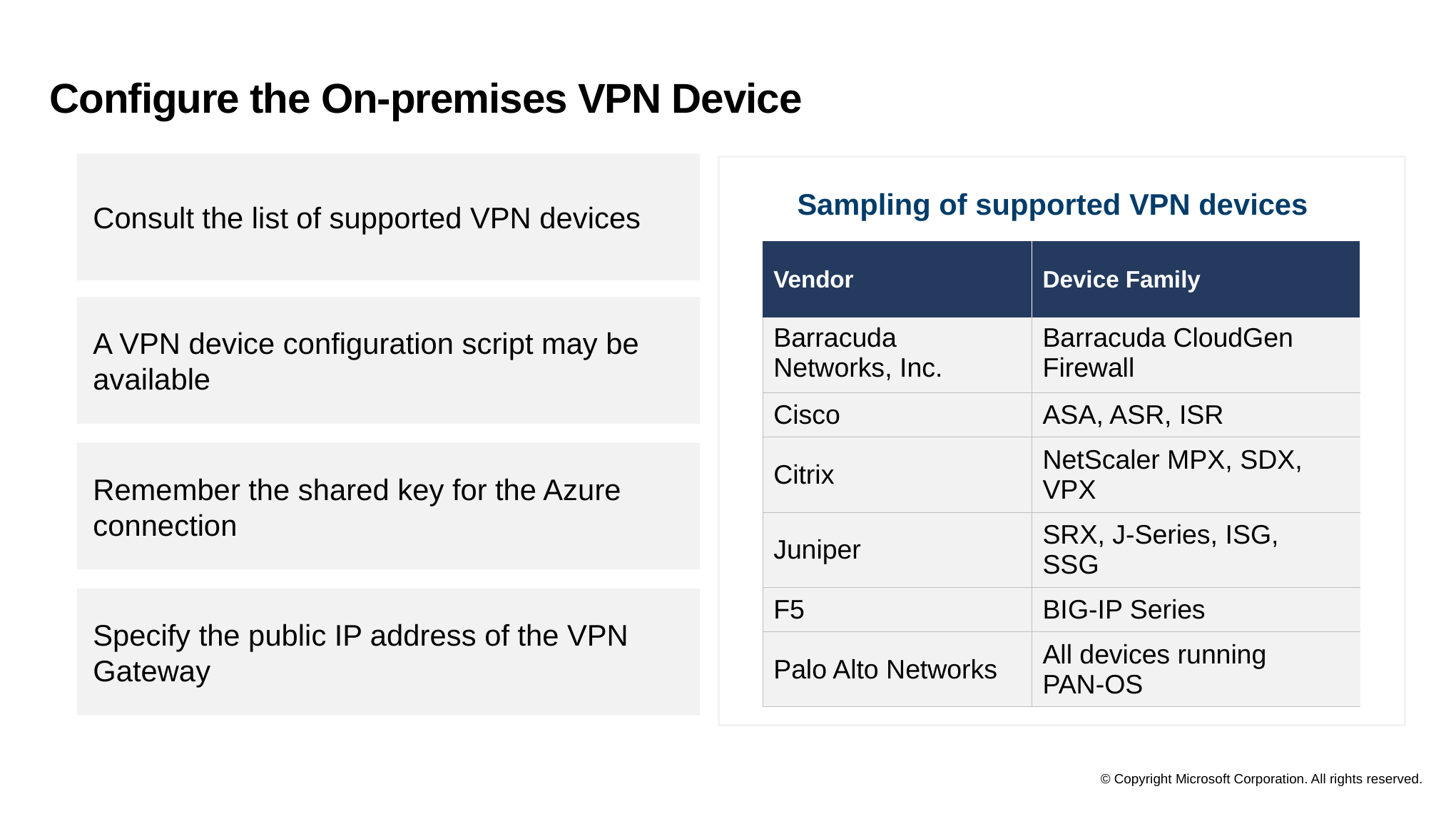

# Configure the On-premises VPN Device
Consult the list of supported VPN devices

Sampling of supported VPN devices
| Vendor | Device Family |
| --- | --- |
| Barracuda Networks, Inc. | Barracuda CloudGen Firewall |
| Cisco | ASA, ASR, ISR |
| Citrix | NetScaler MPX, SDX, VPX |
| Juniper | SRX, J-Series, ISG, SSG |
| F5 | BIG-IP Series |
| Palo Alto Networks | All devices running PAN-OS |
A VPN device configuration script may be available
Remember the shared key for the Azure connection
Specify the public IP address of the VPN Gateway